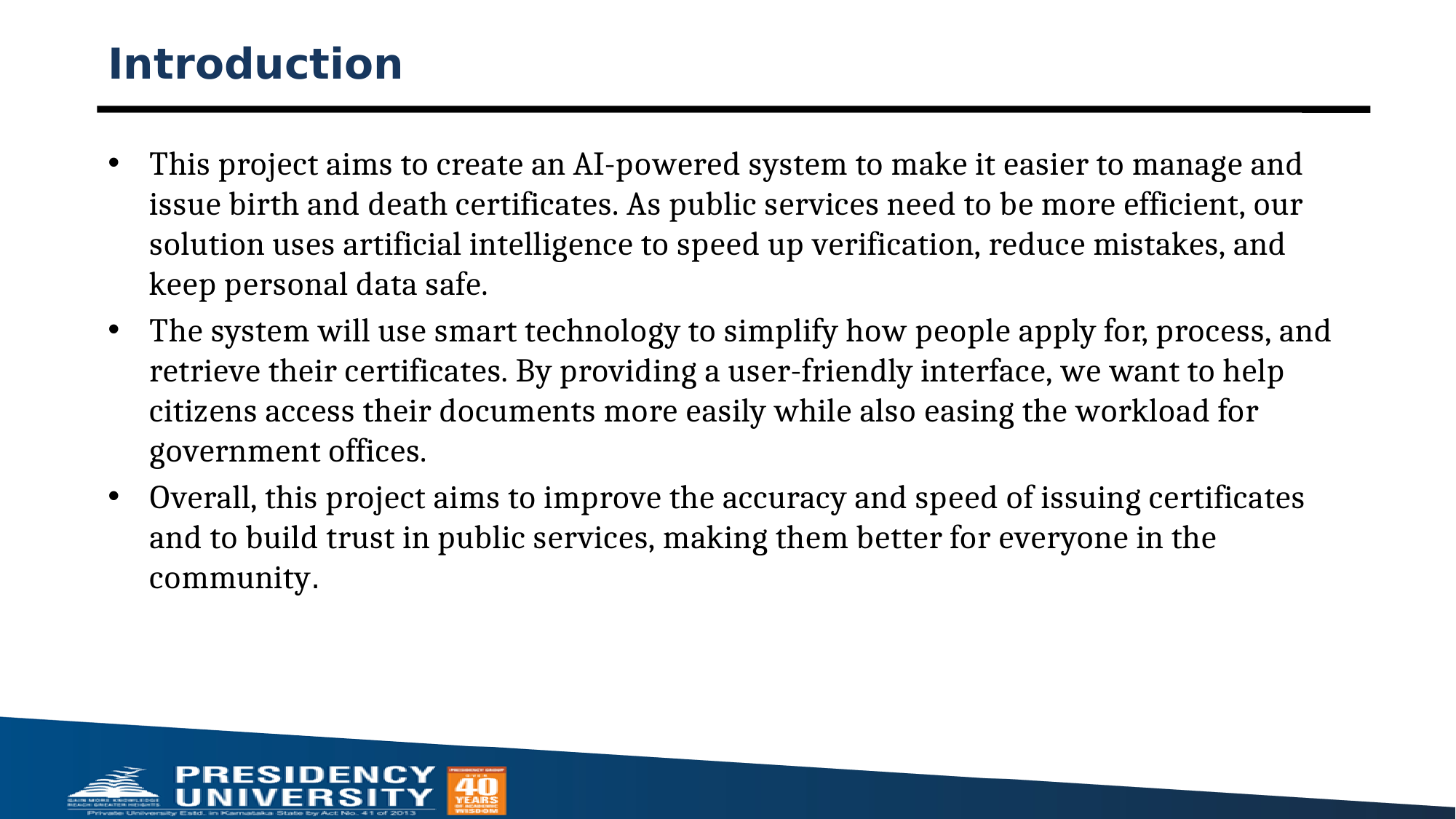

# Introduction
This project aims to create an AI-powered system to make it easier to manage and issue birth and death certificates. As public services need to be more efficient, our solution uses artificial intelligence to speed up verification, reduce mistakes, and keep personal data safe.
The system will use smart technology to simplify how people apply for, process, and retrieve their certificates. By providing a user-friendly interface, we want to help citizens access their documents more easily while also easing the workload for government offices.
Overall, this project aims to improve the accuracy and speed of issuing certificates and to build trust in public services, making them better for everyone in the community.